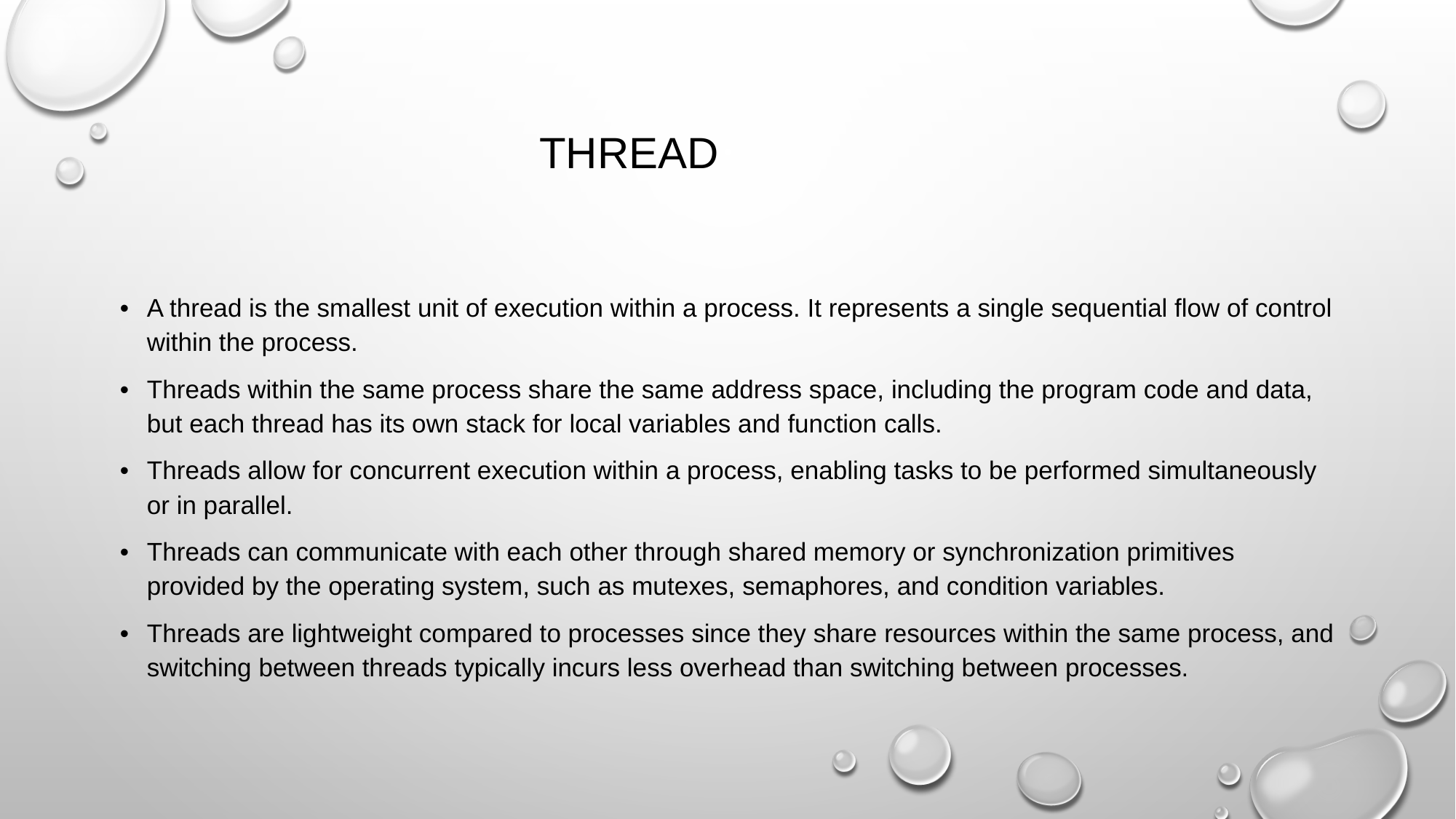

# Thread
A thread is the smallest unit of execution within a process. It represents a single sequential flow of control within the process.
Threads within the same process share the same address space, including the program code and data, but each thread has its own stack for local variables and function calls.
Threads allow for concurrent execution within a process, enabling tasks to be performed simultaneously or in parallel.
Threads can communicate with each other through shared memory or synchronization primitives provided by the operating system, such as mutexes, semaphores, and condition variables.
Threads are lightweight compared to processes since they share resources within the same process, and switching between threads typically incurs less overhead than switching between processes.